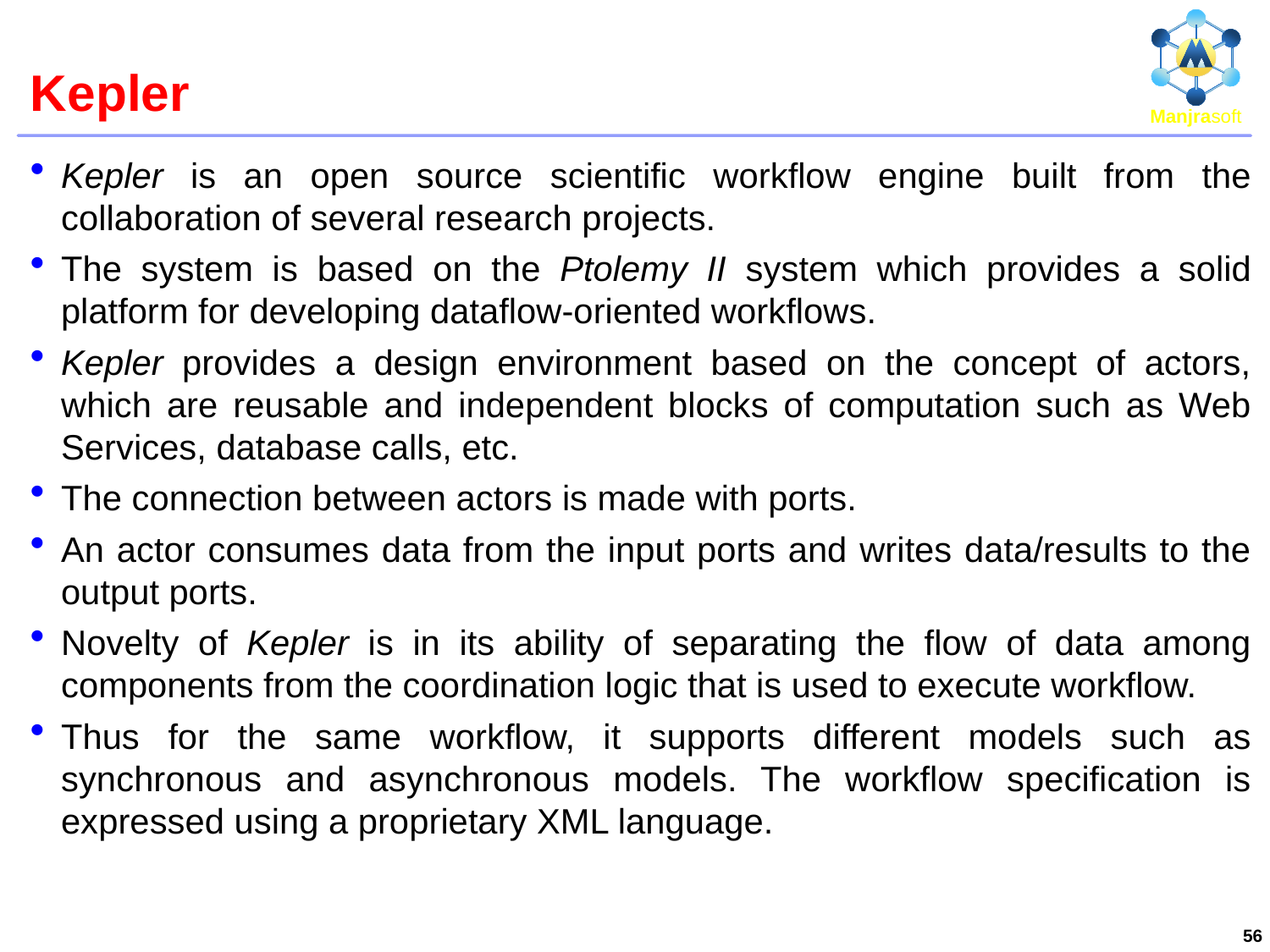

# Kepler
Kepler is an open source scientific workflow engine built from the collaboration of several research projects.
The system is based on the Ptolemy II system which provides a solid platform for developing dataflow-oriented workflows.
Kepler provides a design environment based on the concept of actors, which are reusable and independent blocks of computation such as Web Services, database calls, etc.
The connection between actors is made with ports.
An actor consumes data from the input ports and writes data/results to the output ports.
Novelty of Kepler is in its ability of separating the flow of data among components from the coordination logic that is used to execute workflow.
Thus for the same workflow, it supports different models such as synchronous and asynchronous models. The workflow specification is expressed using a proprietary XML language.

56